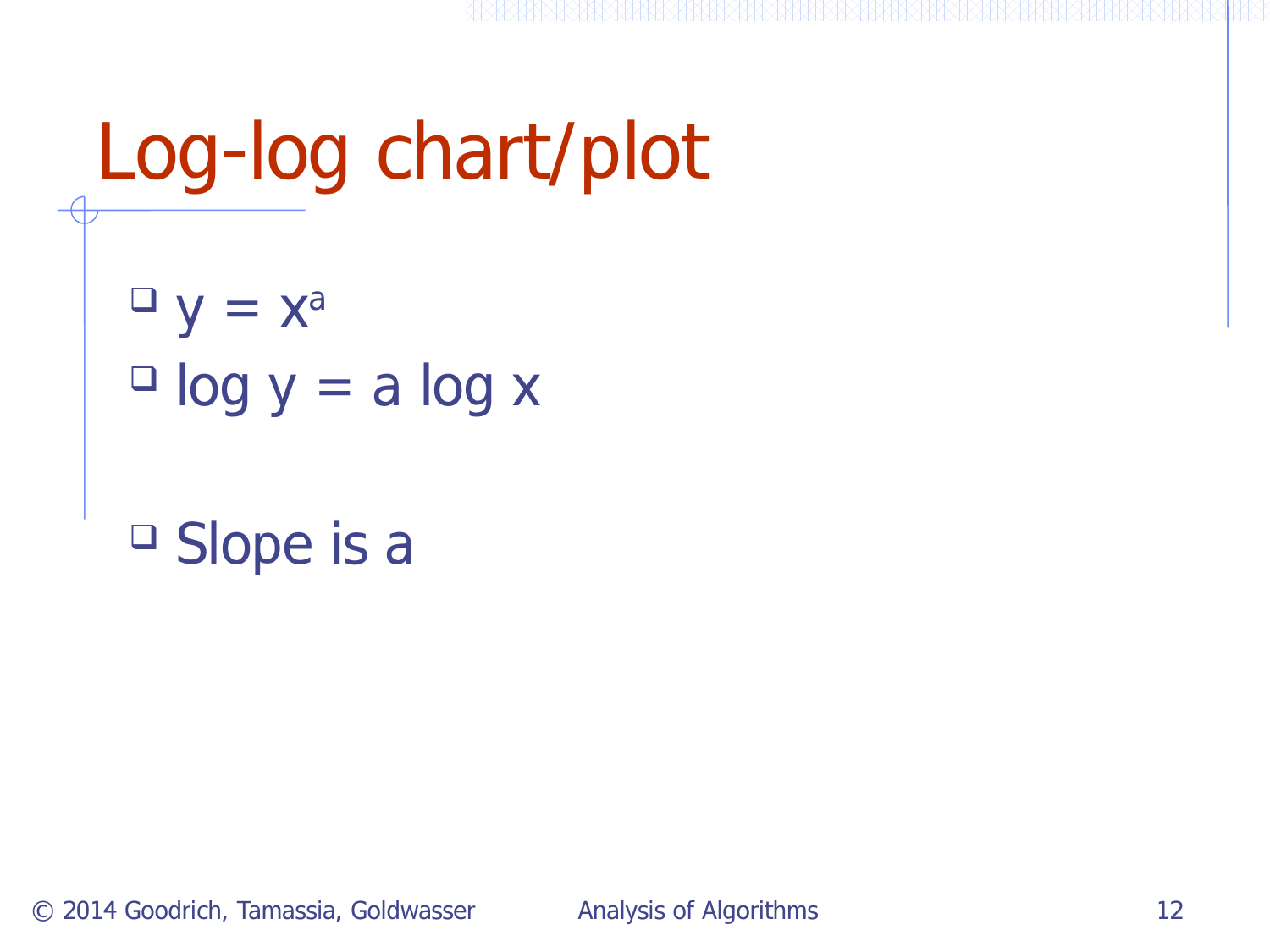

# Log-log chart/plot
y = xa
log y = a log x

Slope is a
© 2014 Goodrich, Tamassia, Goldwasser
Analysis of Algorithms
12